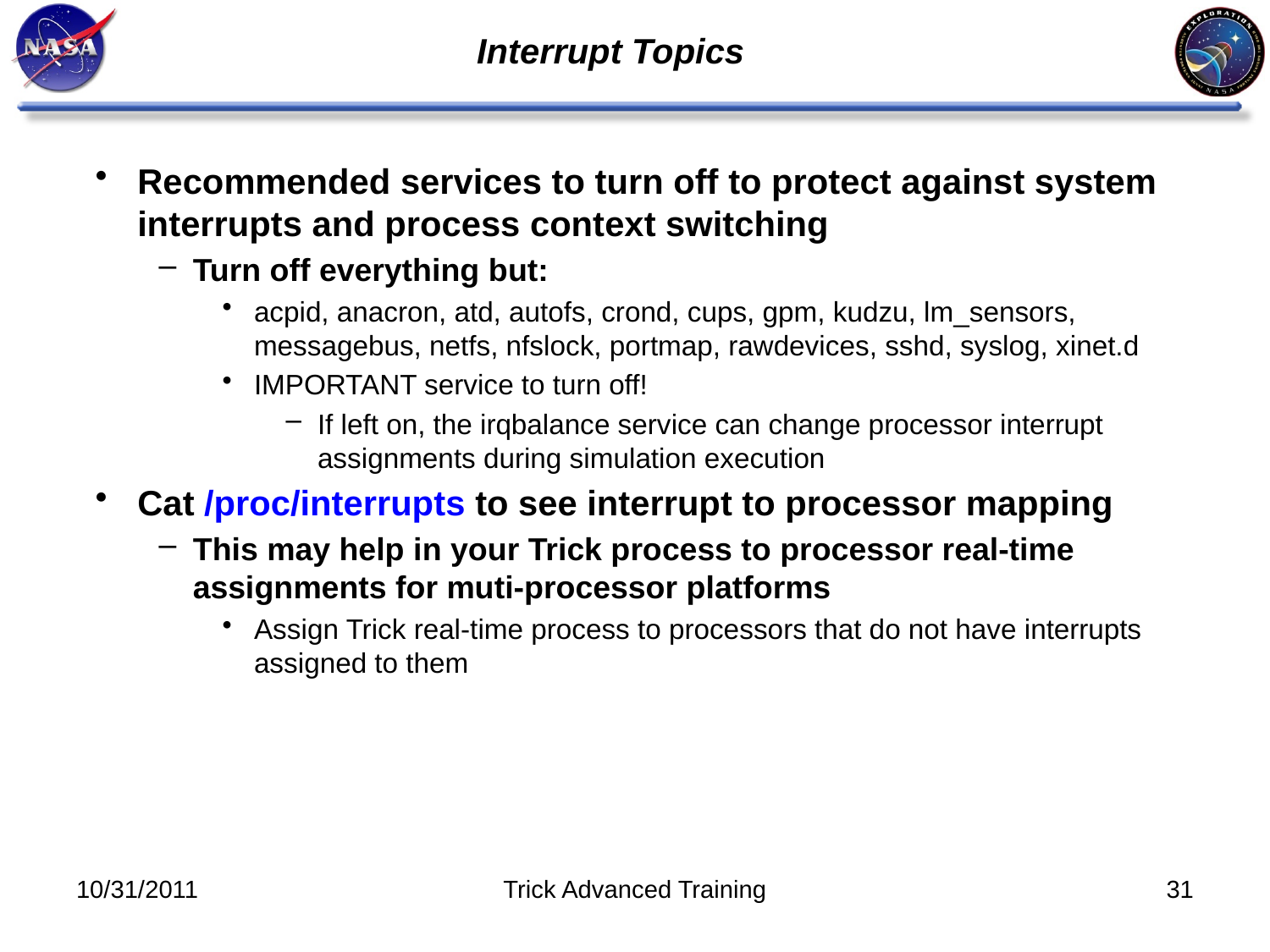

Interrupt Topics
# Recommended services to turn off to protect against system interrupts and process context switching
Turn off everything but:
acpid, anacron, atd, autofs, crond, cups, gpm, kudzu, lm_sensors, messagebus, netfs, nfslock, portmap, rawdevices, sshd, syslog, xinet.d
IMPORTANT service to turn off!
If left on, the irqbalance service can change processor interrupt assignments during simulation execution
Cat /proc/interrupts to see interrupt to processor mapping
This may help in your Trick process to processor real-time assignments for muti-processor platforms
Assign Trick real-time process to processors that do not have interrupts assigned to them
10/31/2011
Trick Advanced Training
31